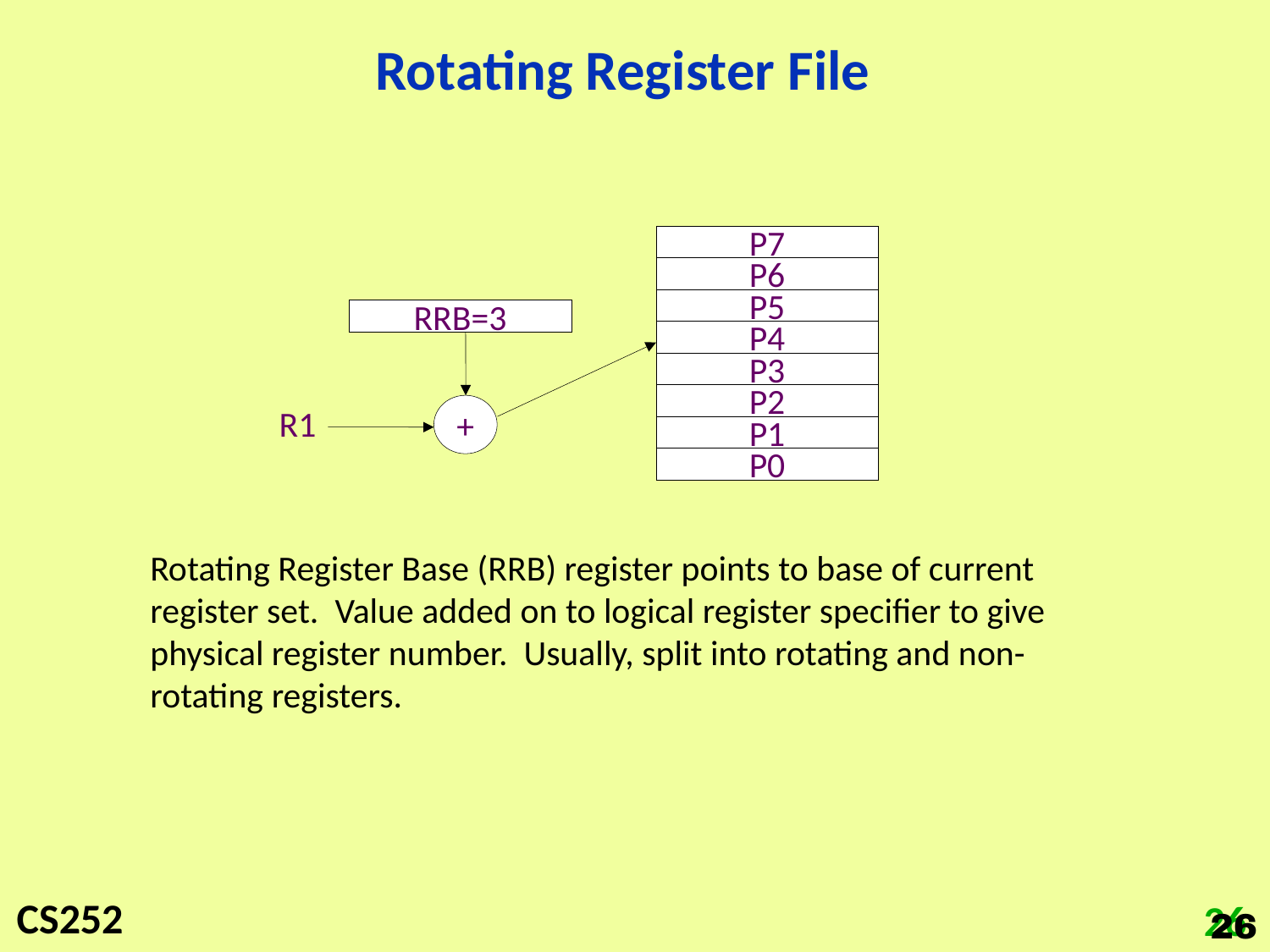

# Rotating Register File
P7
P6
P5
P4
P3
P2
P1
P0
RRB=3

R1
+

Rotating Register Base (RRB) register points to base of current register set.  Value added on to logical register specifier to give physical register number.  Usually, split into rotating and non-rotating registers.
26
26